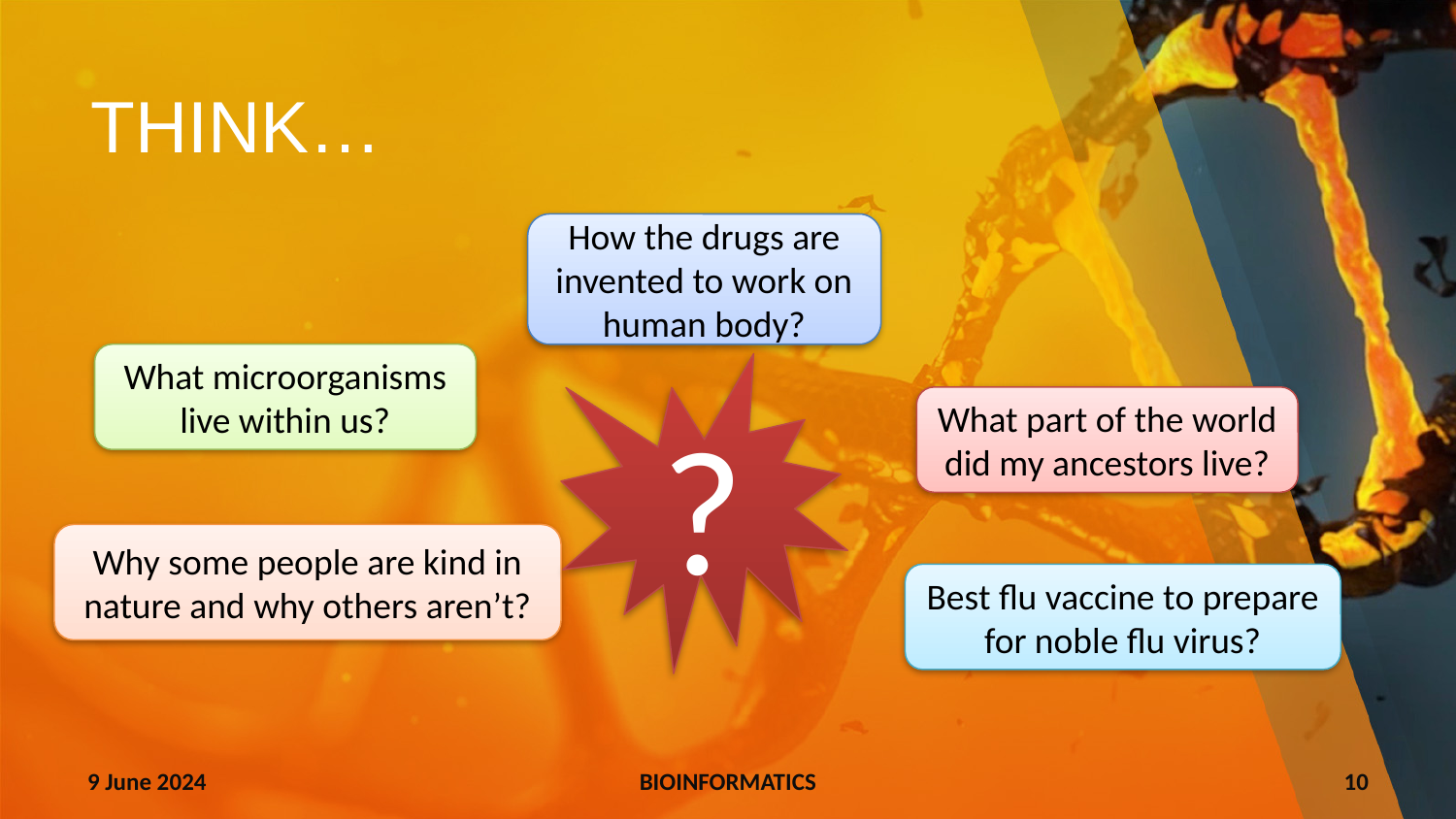

# THINK…
How the drugs are invented to work on human body?
What microorganisms live within us?
?
What part of the world did my ancestors live?
Why some people are kind in nature and why others aren’t?
Best flu vaccine to prepare for noble flu virus?
9 June 2024
BIOINFORMATICS
10